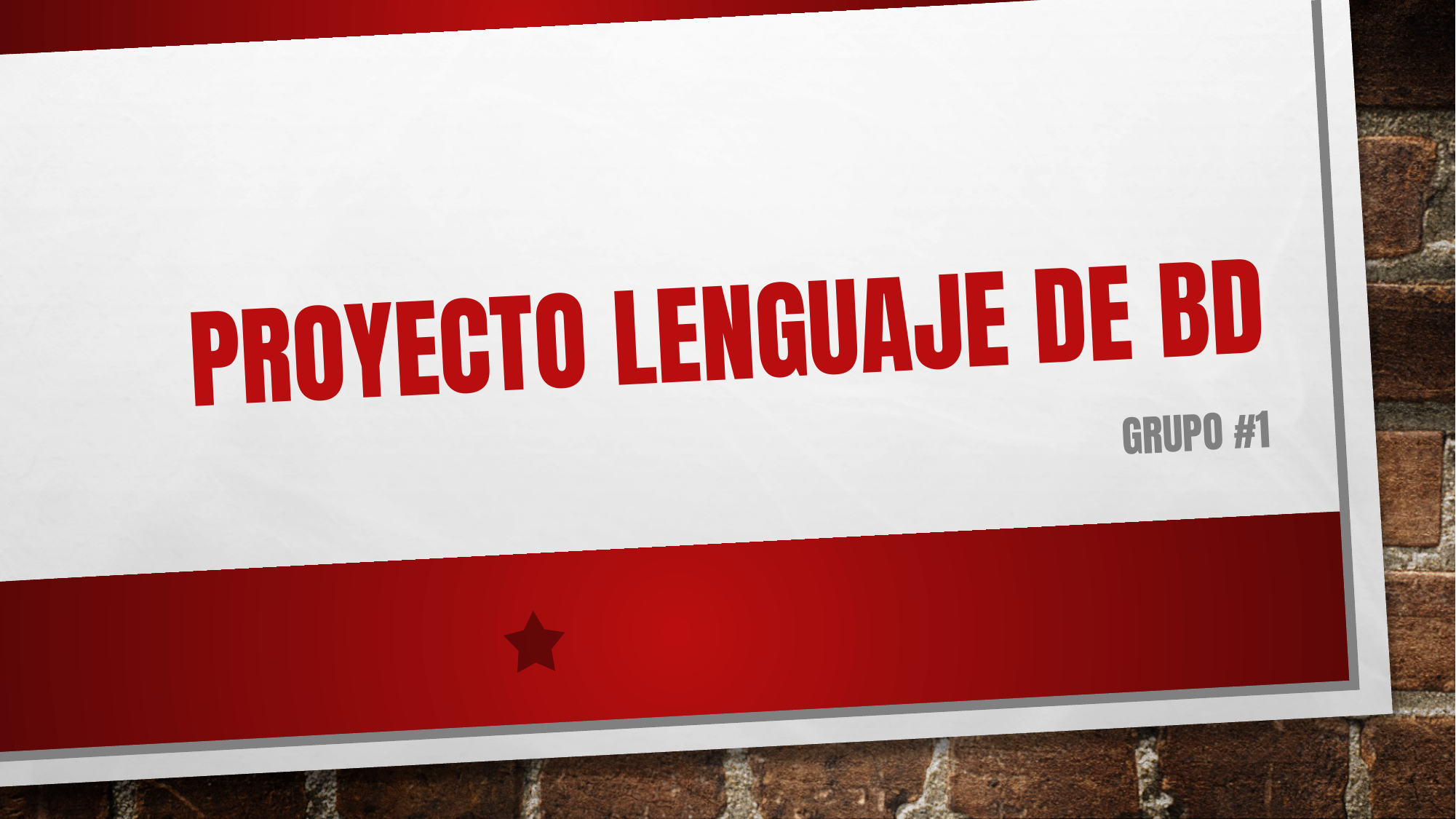

# PROYECTO LENGUAJE DE BD
GRUPO #1